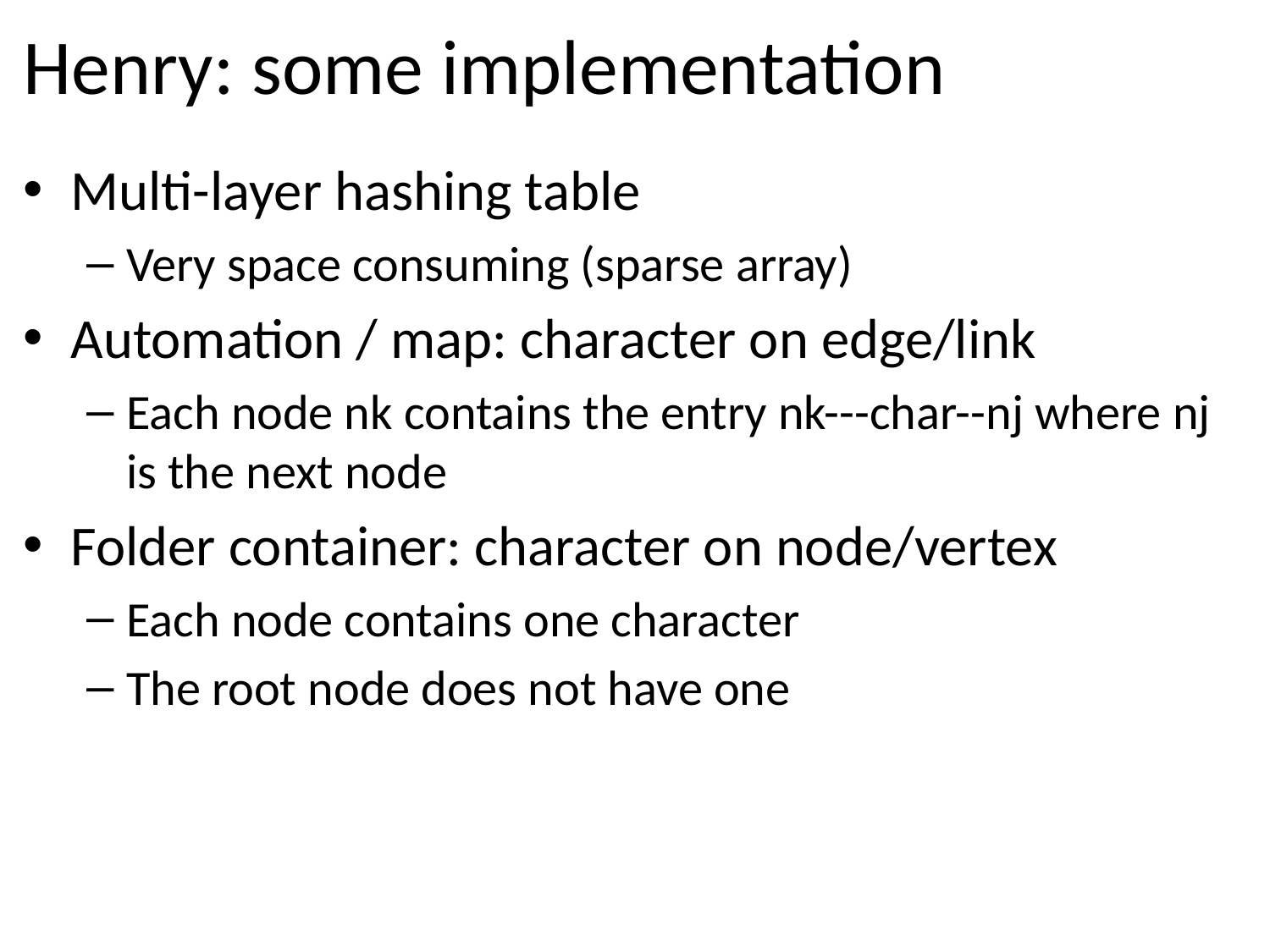

# Henry: some implementation
Multi-layer hashing table
Very space consuming (sparse array)
Automation / map: character on edge/link
Each node nk contains the entry nk---char--nj where nj is the next node
Folder container: character on node/vertex
Each node contains one character
The root node does not have one